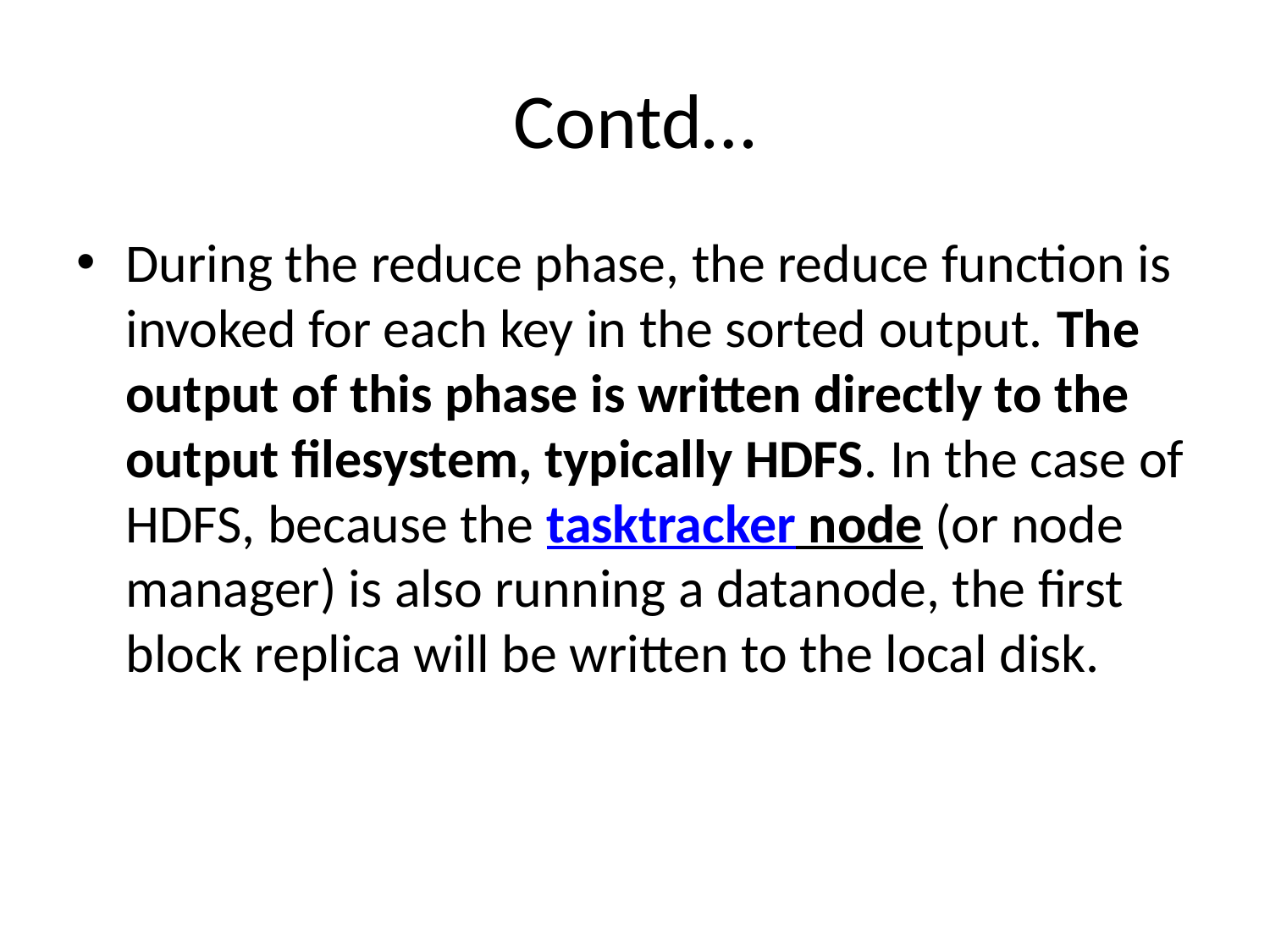

# Contd…
During the reduce phase, the reduce function is invoked for each key in the sorted output. The output of this phase is written directly to the output filesystem, typically HDFS. In the case of HDFS, because the tasktracker node (or node manager) is also running a datanode, the first block replica will be written to the local disk.